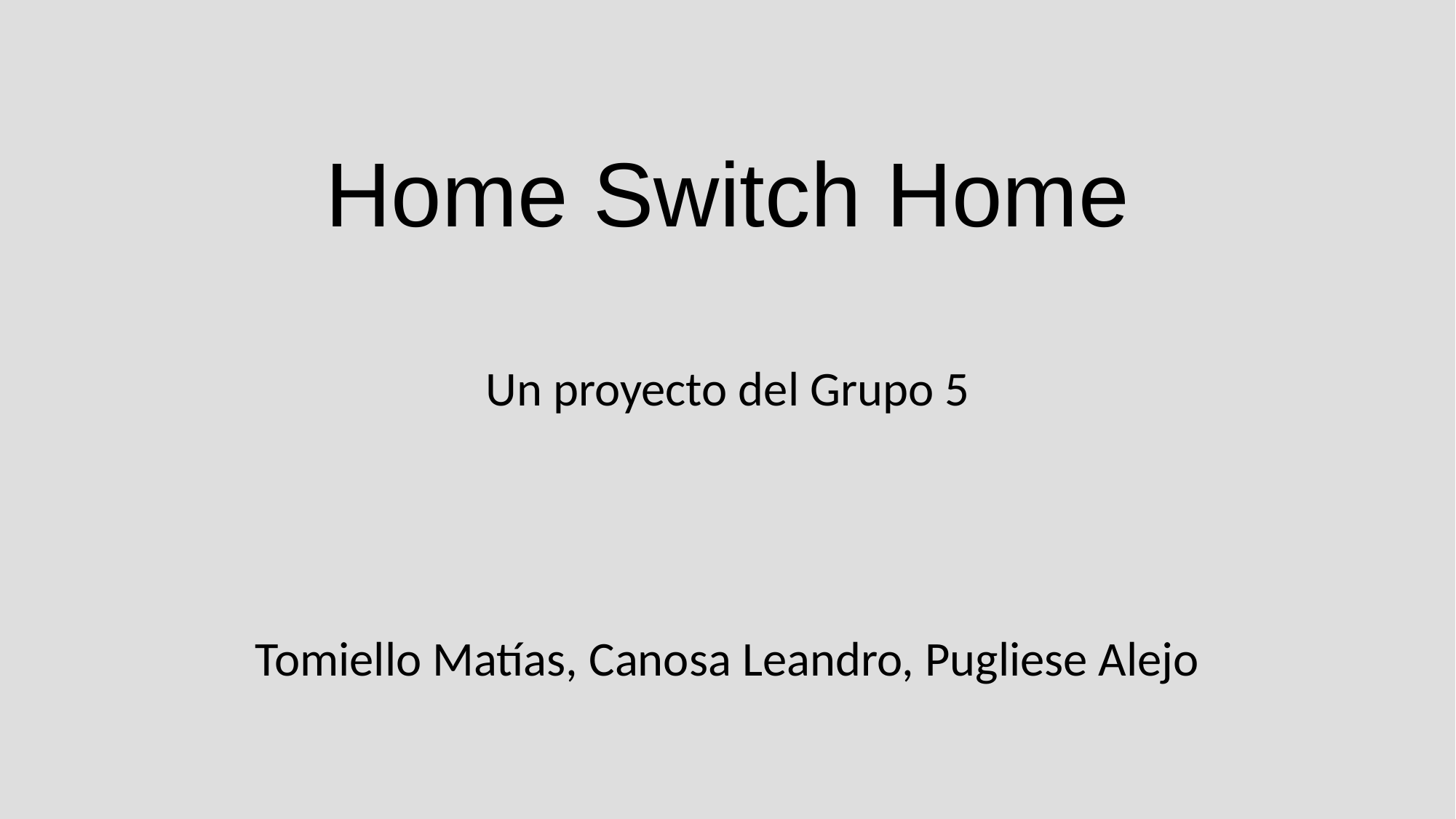

# Home Switch Home

Un proyecto del Grupo 5

Tomiello Matías, Canosa Leandro, Pugliese Alejo